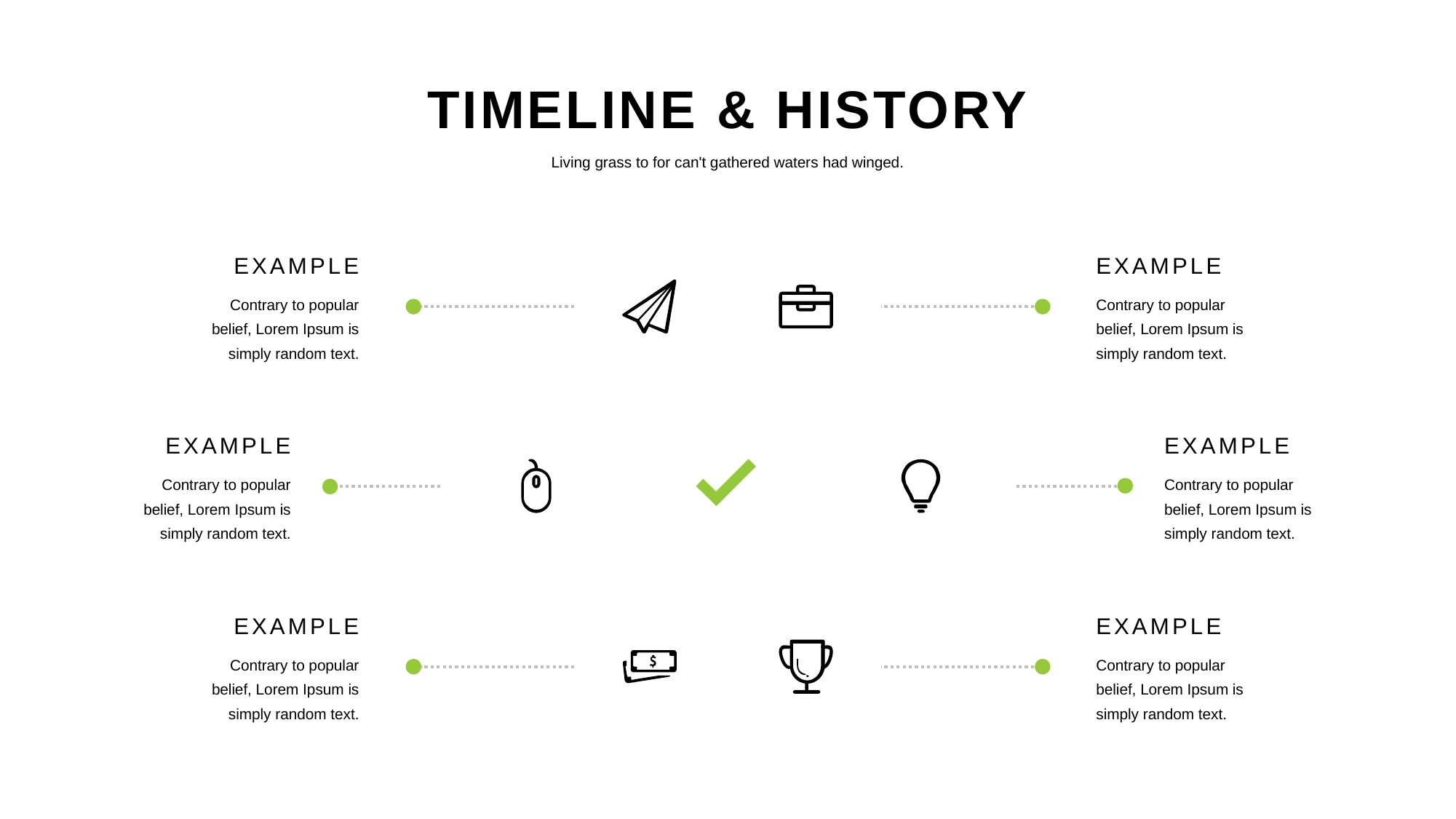

TIMELINE & HISTORY
Living grass to for can't gathered waters had winged.
EXAMPLE
Contrary to popular belief, Lorem Ipsum is simply random text.
EXAMPLE
Contrary to popular belief, Lorem Ipsum is simply random text.

EXAMPLE
Contrary to popular belief, Lorem Ipsum is simply random text.
EXAMPLE
Contrary to popular belief, Lorem Ipsum is simply random text.

EXAMPLE
Contrary to popular belief, Lorem Ipsum is simply random text.
EXAMPLE
Contrary to popular belief, Lorem Ipsum is simply random text.